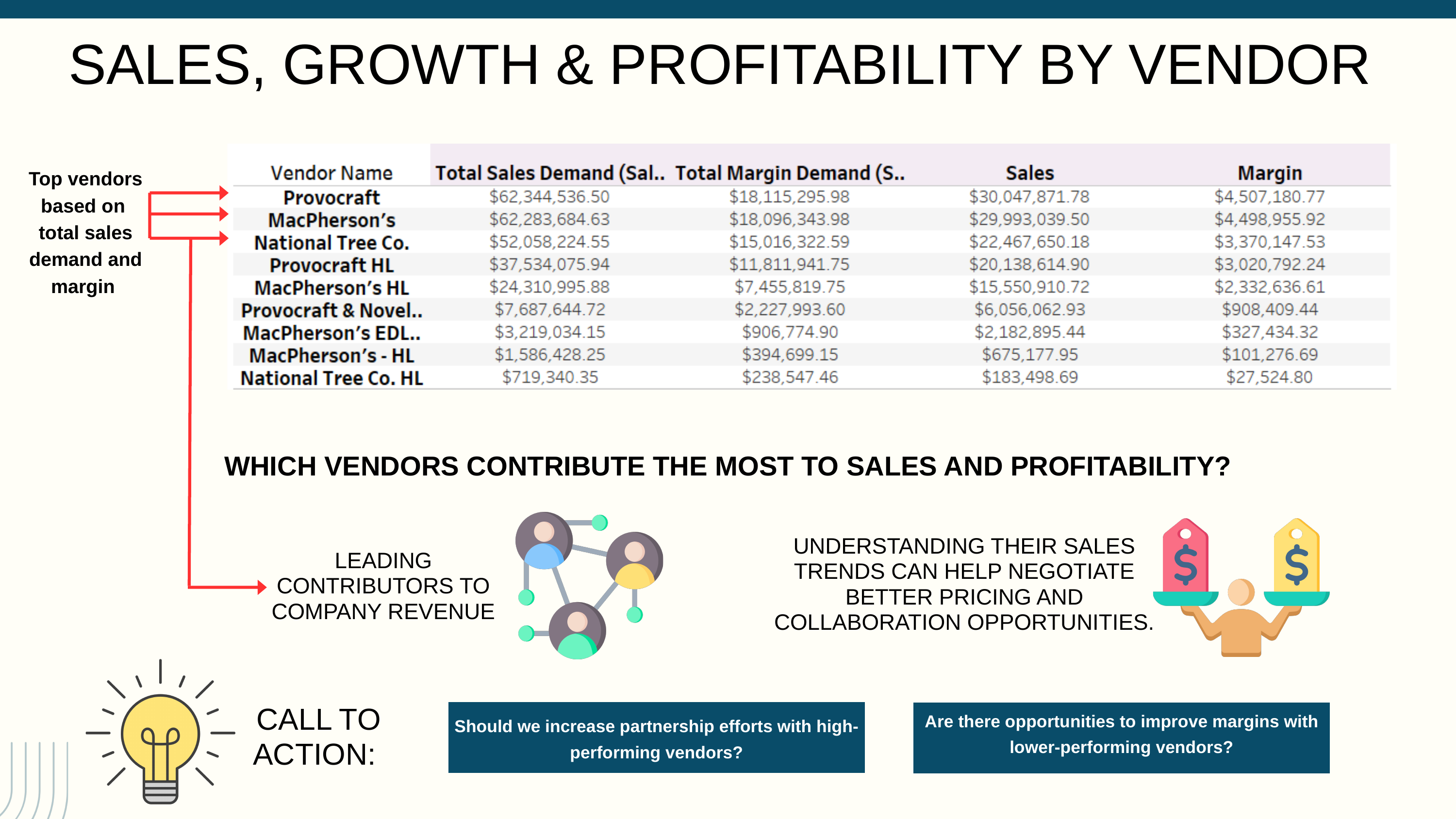

SALES, GROWTH & PROFITABILITY BY VENDOR

Top vendors based on
total sales demand and margin

WHICH VENDORS CONTRIBUTE THE MOST TO SALES AND PROFITABILITY?

UNDERSTANDING THEIR SALES TRENDS CAN HELP NEGOTIATE BETTER PRICING AND COLLABORATION OPPORTUNITIES.

LEADING CONTRIBUTORS TO COMPANY REVENUE

CALL TO ACTION:

Are there opportunities to improve margins with lower-performing vendors?

Should we increase partnership efforts with high-performing vendors?